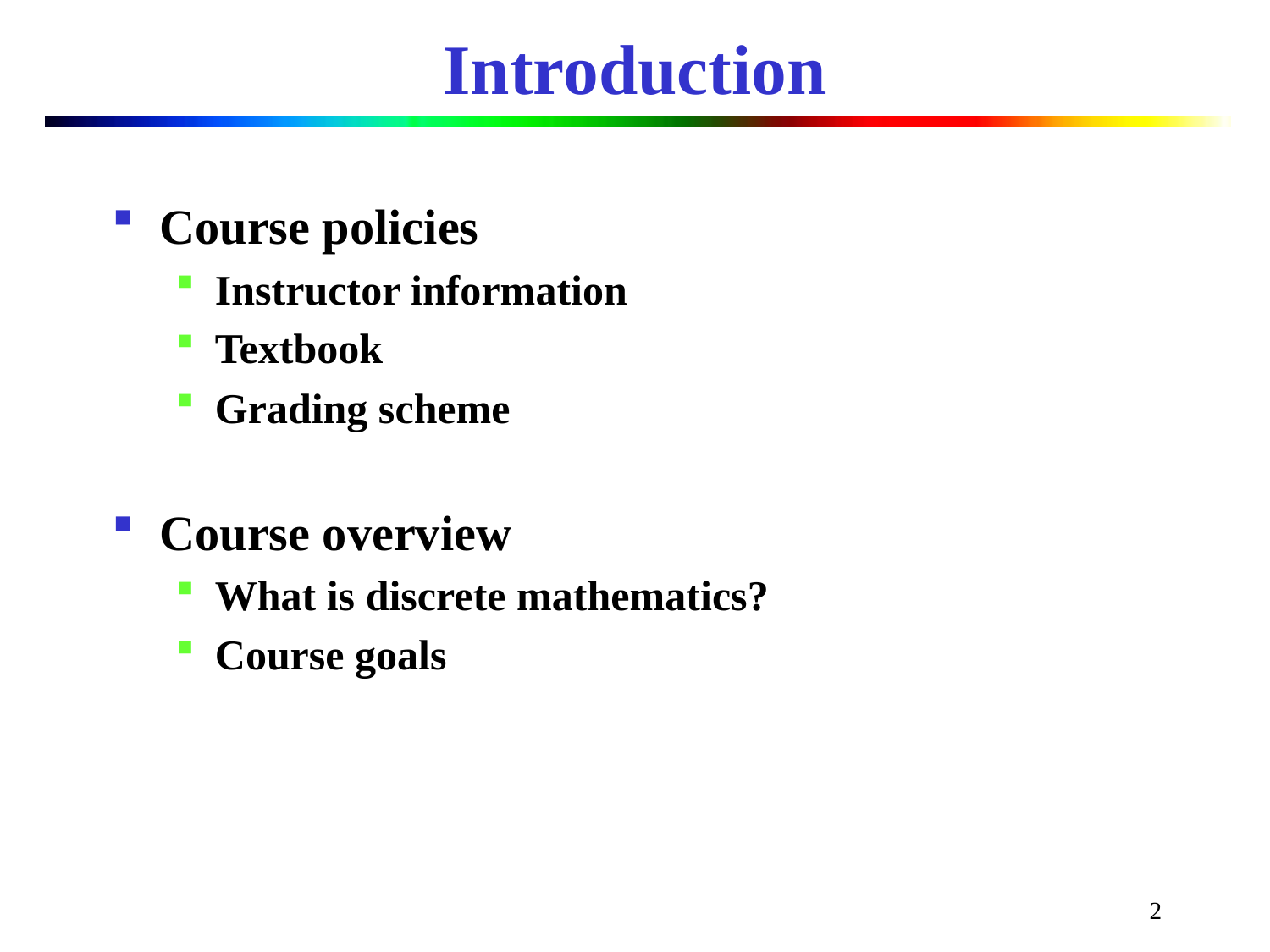

# Introduction
Course policies
Instructor information
Textbook
Grading scheme

Course overview
What is discrete mathematics?
Course goals

2